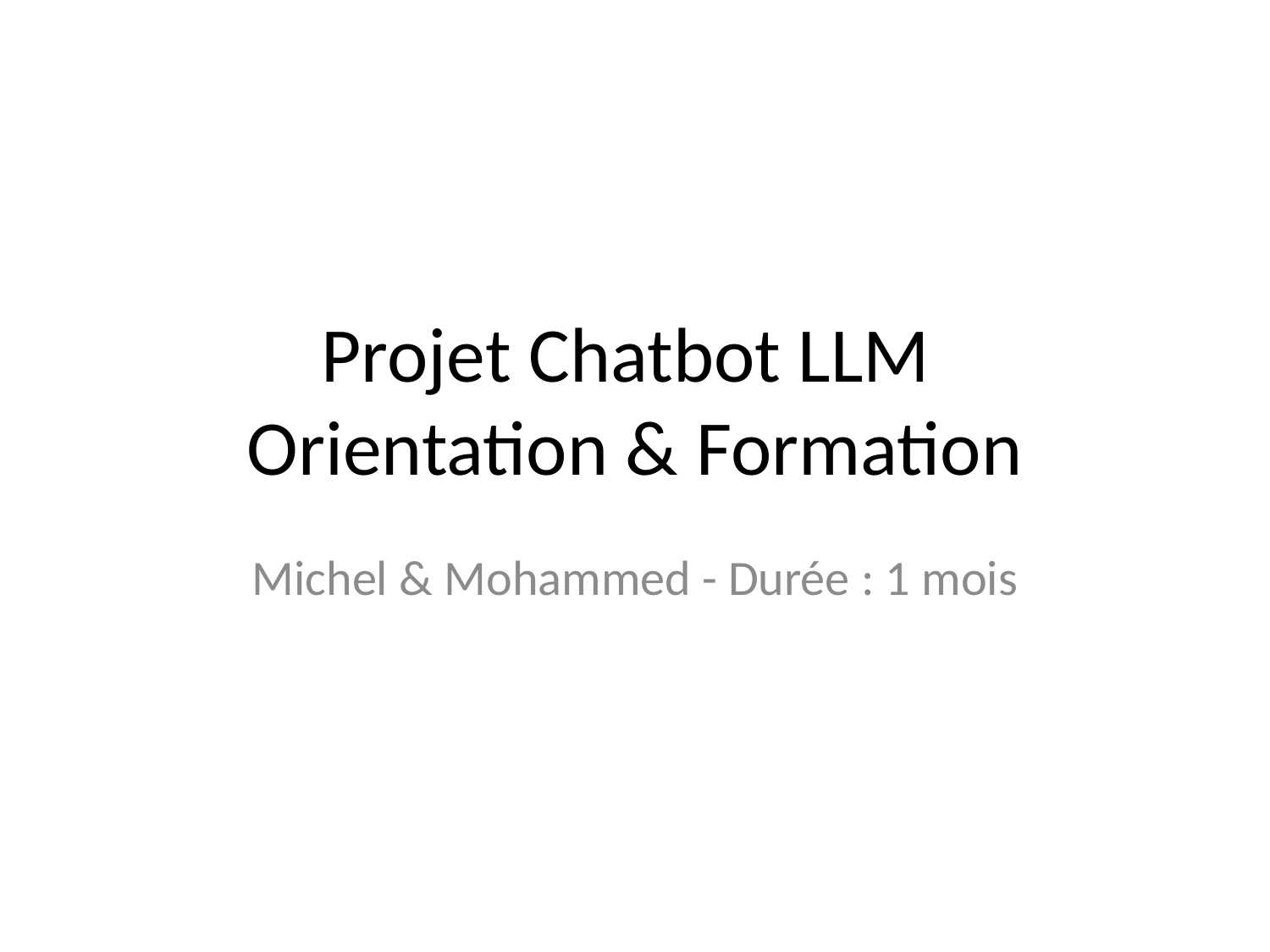

# Projet Chatbot LLM Orientation & Formation
Michel & Mohammed - Durée : 1 mois